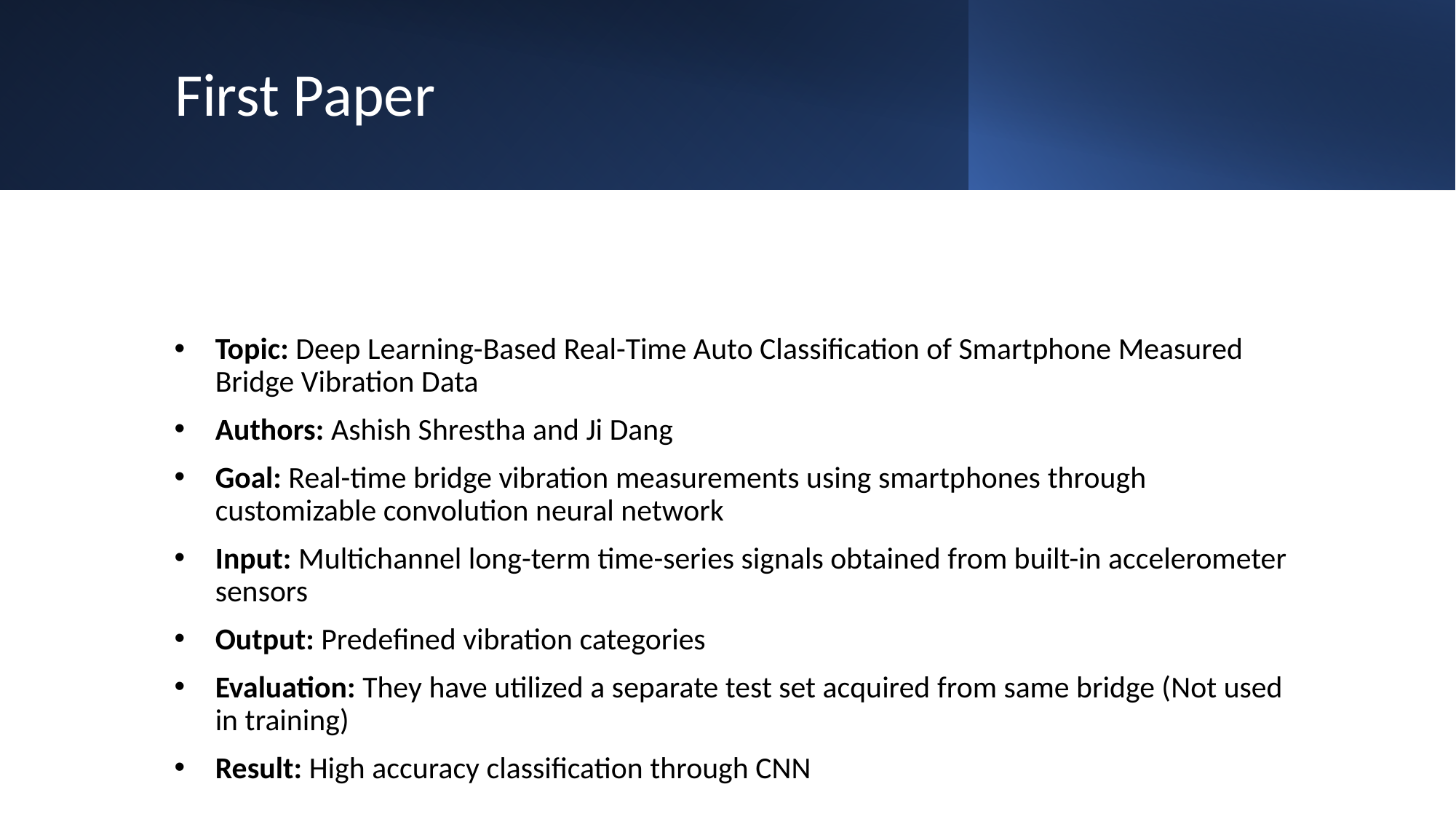

# First Paper

Topic: Deep Learning-Based Real-Time Auto Classification of Smartphone Measured Bridge Vibration Data
Authors: Ashish Shrestha and Ji Dang
Goal: Real-time bridge vibration measurements using smartphones through customizable convolution neural network
Input: Multichannel long-term time-series signals obtained from built-in accelerometer sensors
Output: Predefined vibration categories
Evaluation: They have utilized a separate test set acquired from same bridge (Not used in training)
Result: High accuracy classification through CNN